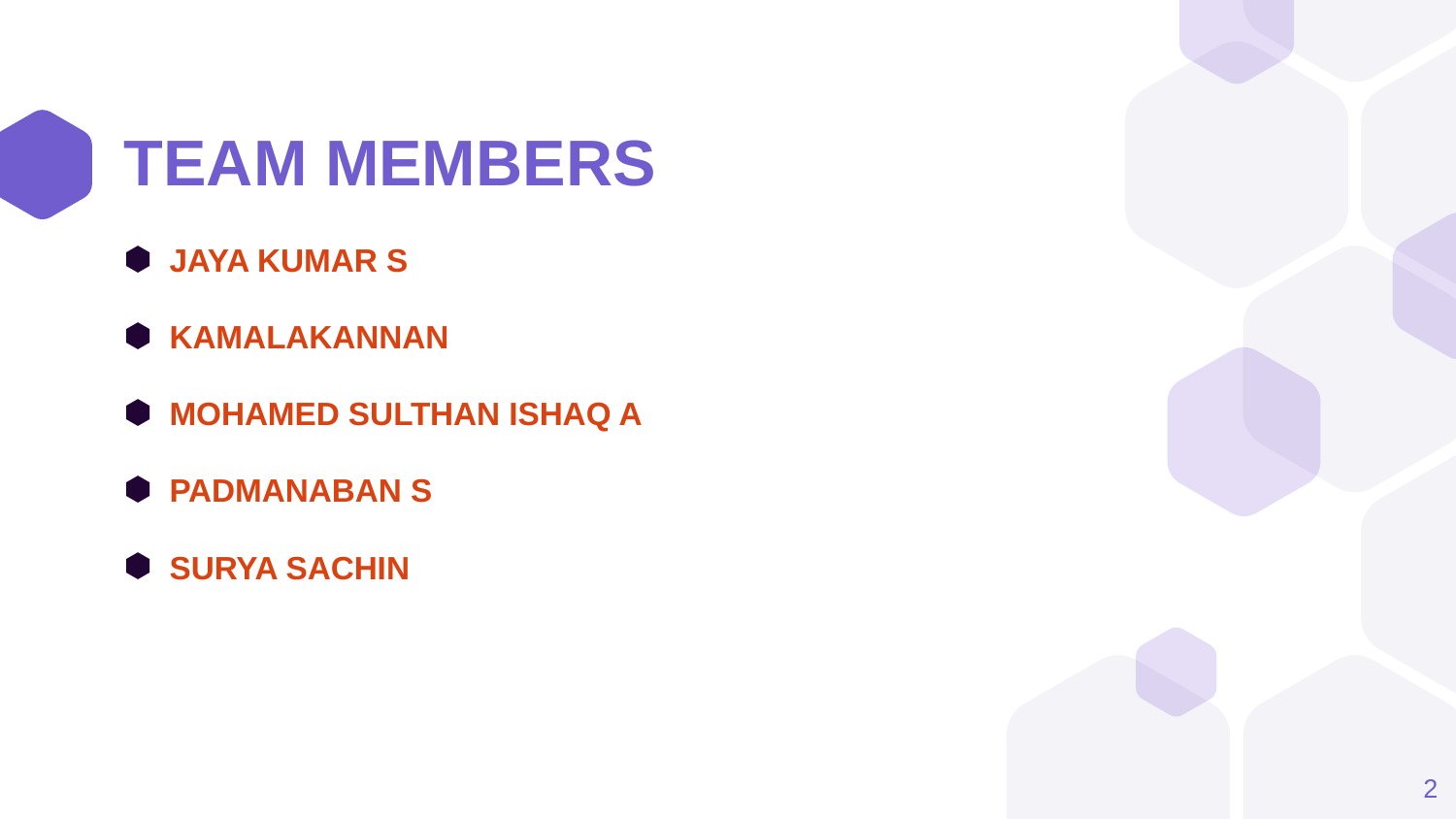

# TEAM MEMBERS
JAYA KUMAR S
KAMALAKANNAN
MOHAMED SULTHAN ISHAQ A
PADMANABAN S
SURYA SACHIN

2